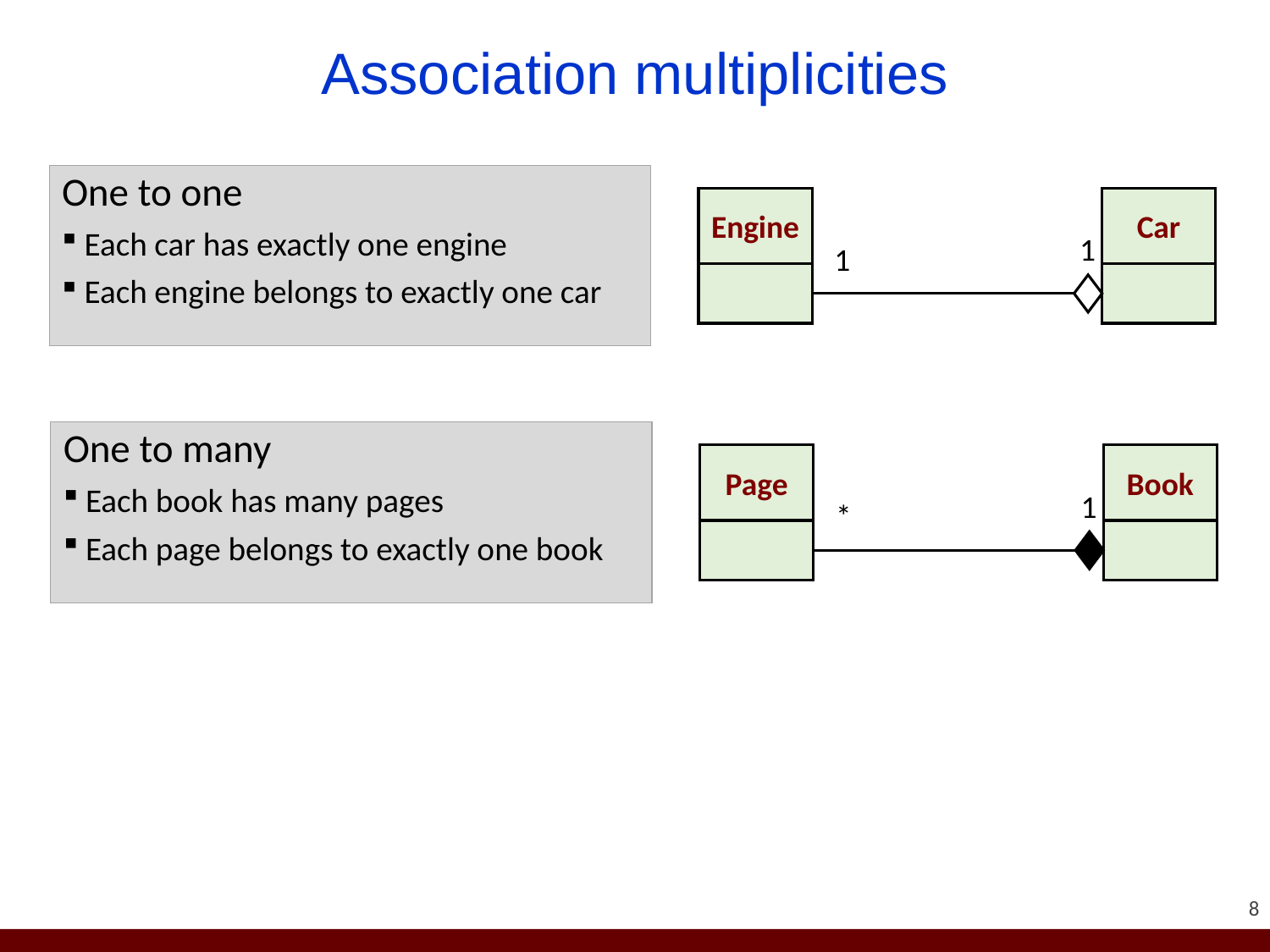

# Association multiplicities
One to one
Each car has exactly one engine
Each engine belongs to exactly one car
Engine

Car

1
1

One to many
Each book has many pages
Each page belongs to exactly one book
Page

Book

1
*